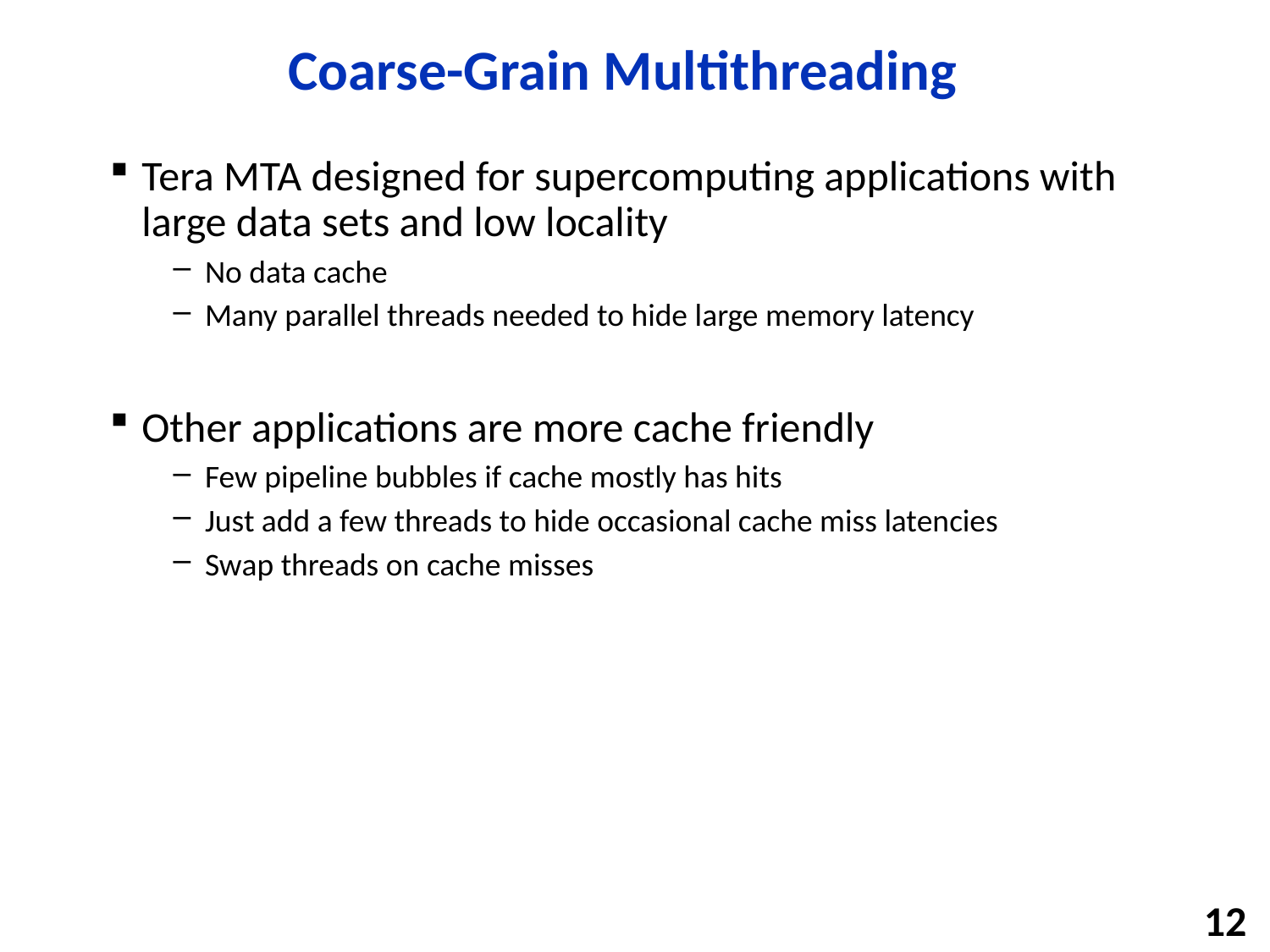

# Coarse-Grain Multithreading
Tera MTA designed for supercomputing applications with large data sets and low locality
No data cache
Many parallel threads needed to hide large memory latency

Other applications are more cache friendly
Few pipeline bubbles if cache mostly has hits
Just add a few threads to hide occasional cache miss latencies
Swap threads on cache misses

12